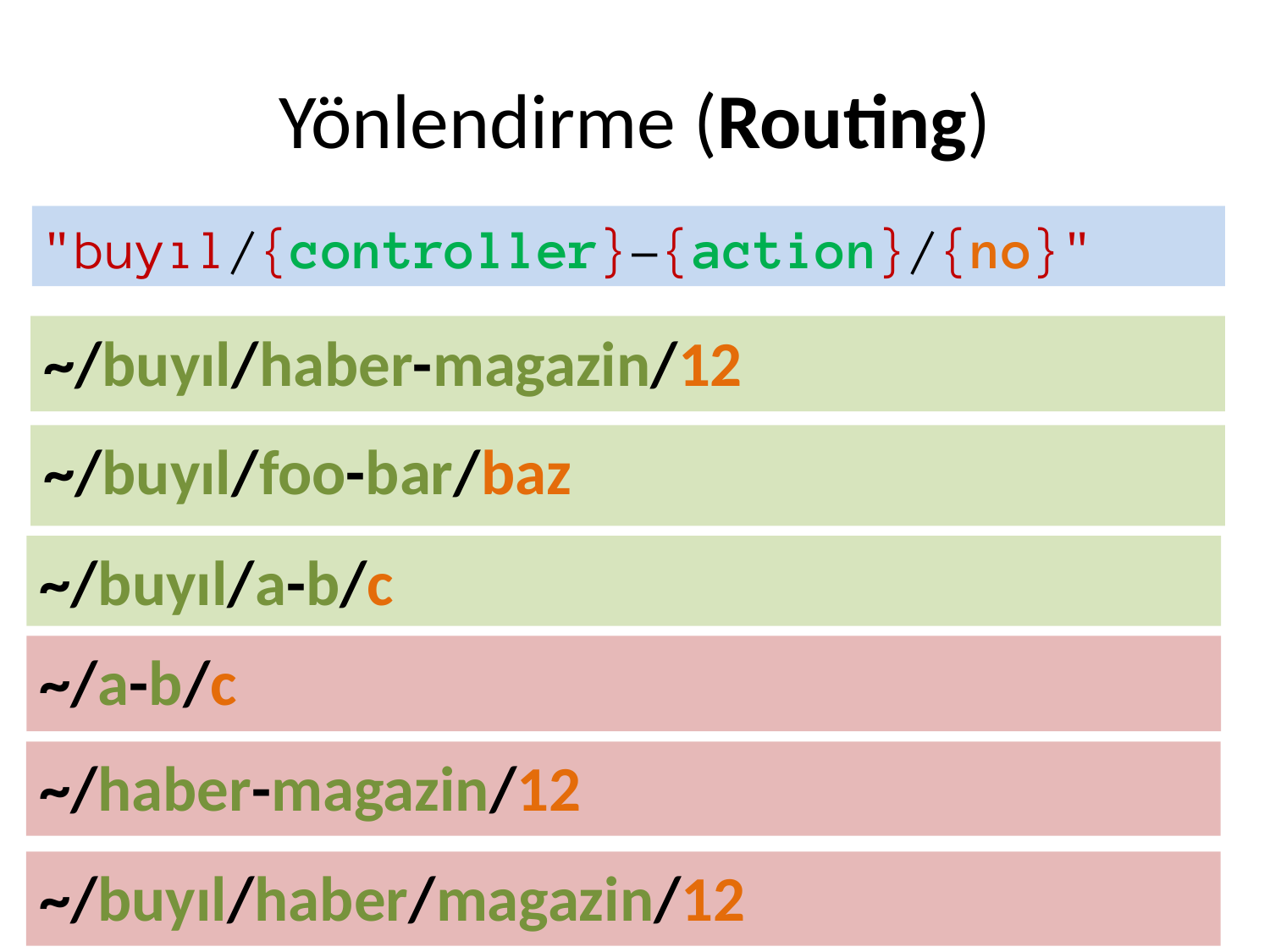

# Yönlendirme (Routing)
"buyıl/{controller}-{action}/{no}"
~/buyıl/haber-magazin/12
~/buyıl/foo-bar/baz
~/buyıl/a-b/c
~/a-b/c
~/haber-magazin/12
~/buyıl/haber/magazin/12